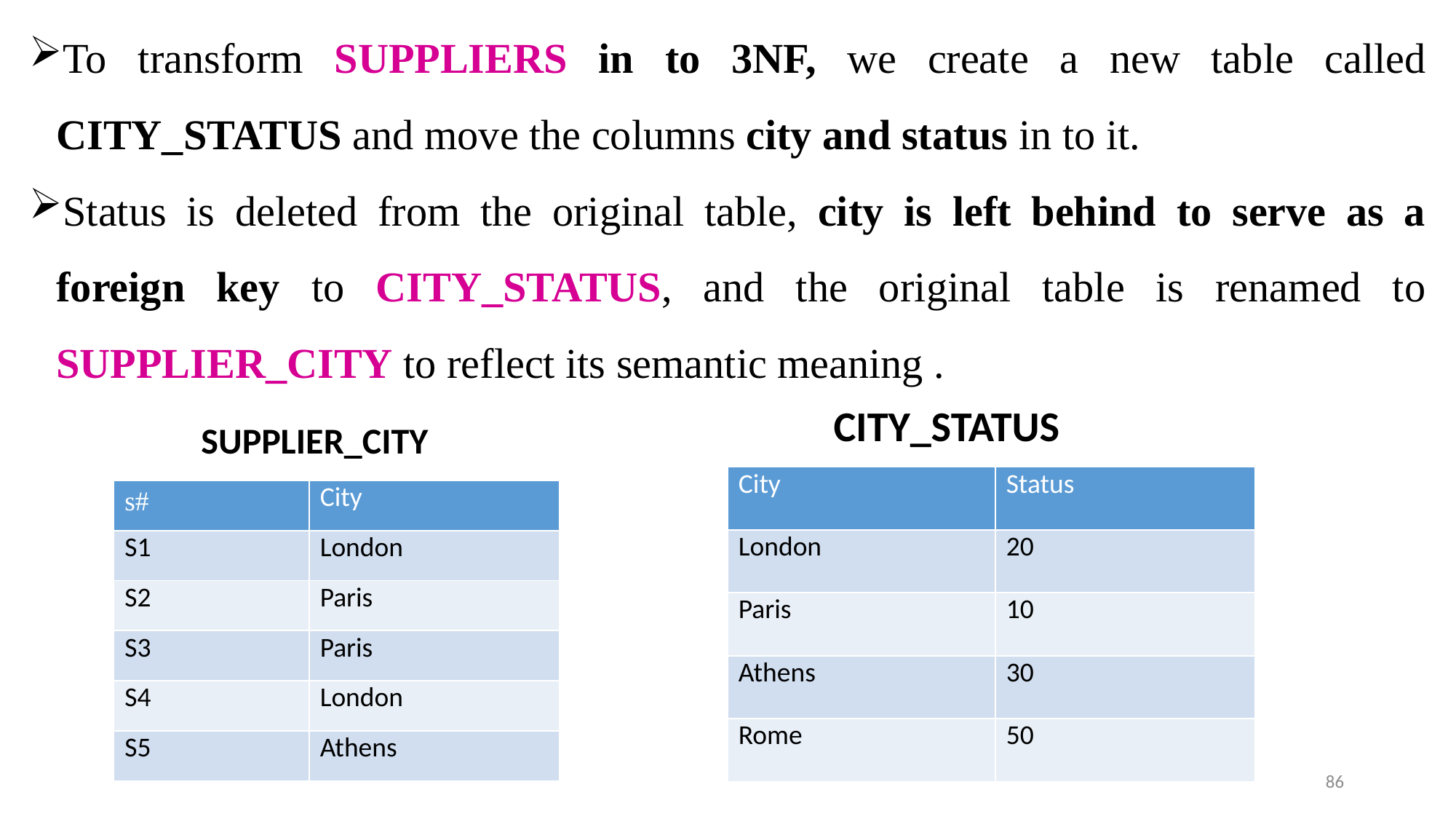

To transform SUPPLIERS in to 3NF, we create a new table called CITY_STATUS and move the columns city and status in to it.
Status is deleted from the original table, city is left behind to serve as a foreign key to CITY_STATUS, and the original table is renamed to SUPPLIER_CITY to reflect its semantic meaning .

CITY_STATUS
SUPPLIER_CITY
| City | Status |
| --- | --- |
| London | 20 |
| Paris | 10 |
| Athens | 30 |
| Rome | 50 |
| s# | City |
| --- | --- |
| S1 | London |
| S2 | Paris |
| S3 | Paris |
| S4 | London |
| S5 | Athens |
86